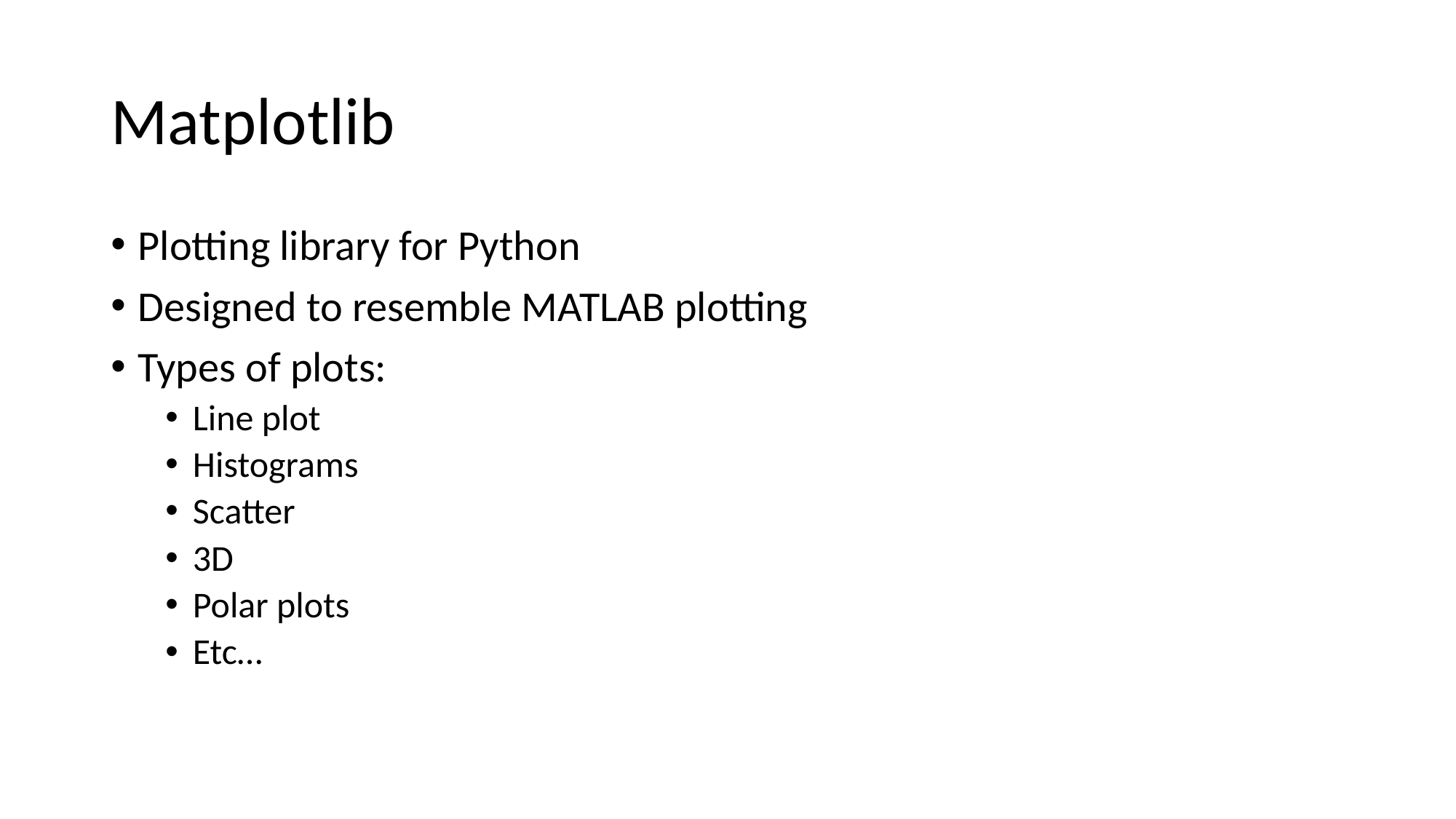

# Matplotlib
Plotting library for Python
Designed to resemble MATLAB plotting
Types of plots:
Line plot
Histograms
Scatter
3D
Polar plots
Etc…